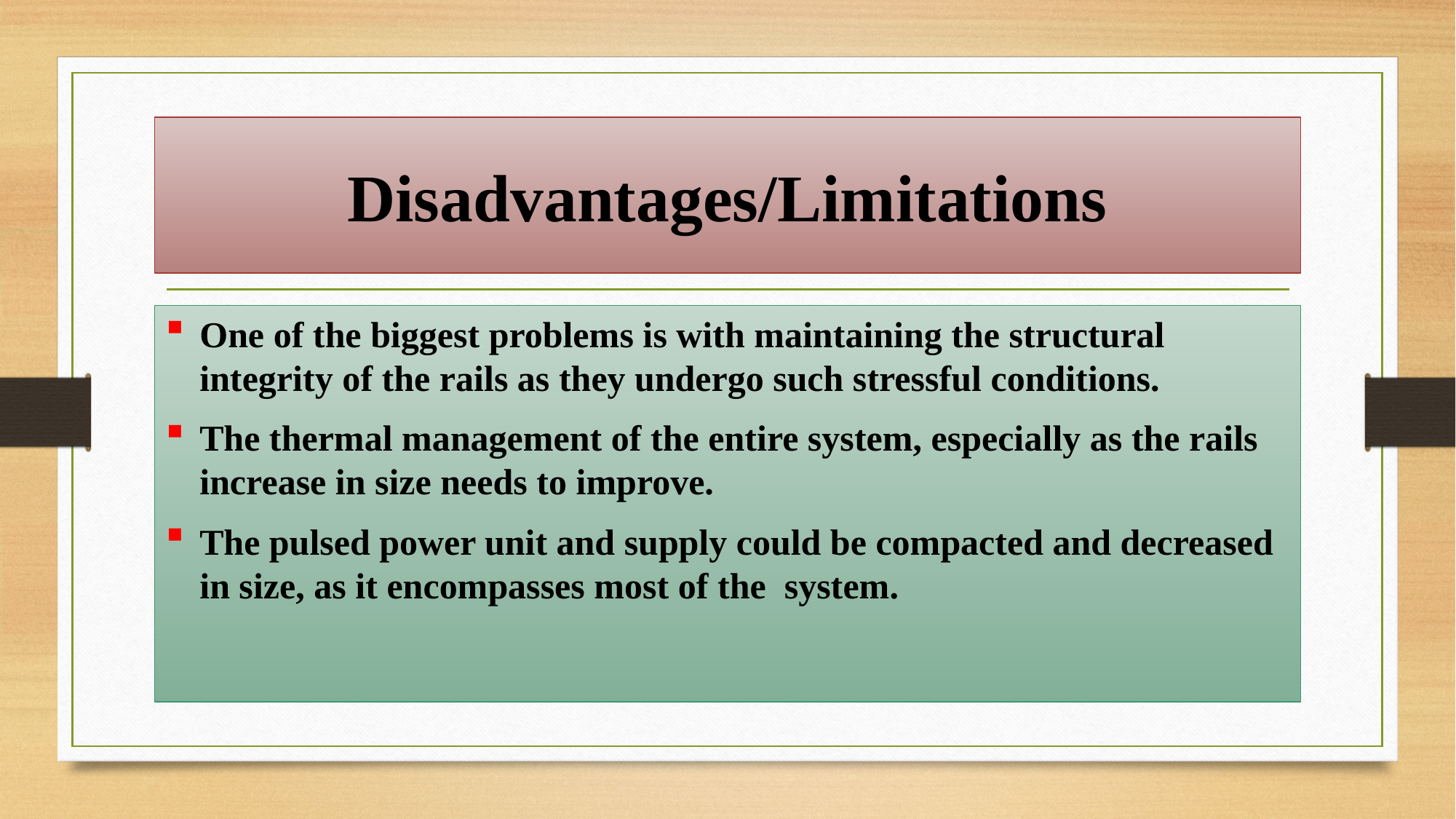

# Disadvantages/Limitations
One of the biggest problems is with maintaining the structural integrity of the rails as they undergo such stressful conditions.
The thermal management of the entire system, especially as the rails increase in size needs to improve.
The pulsed power unit and supply could be compacted and decreased in size, as it encompasses most of the  system.